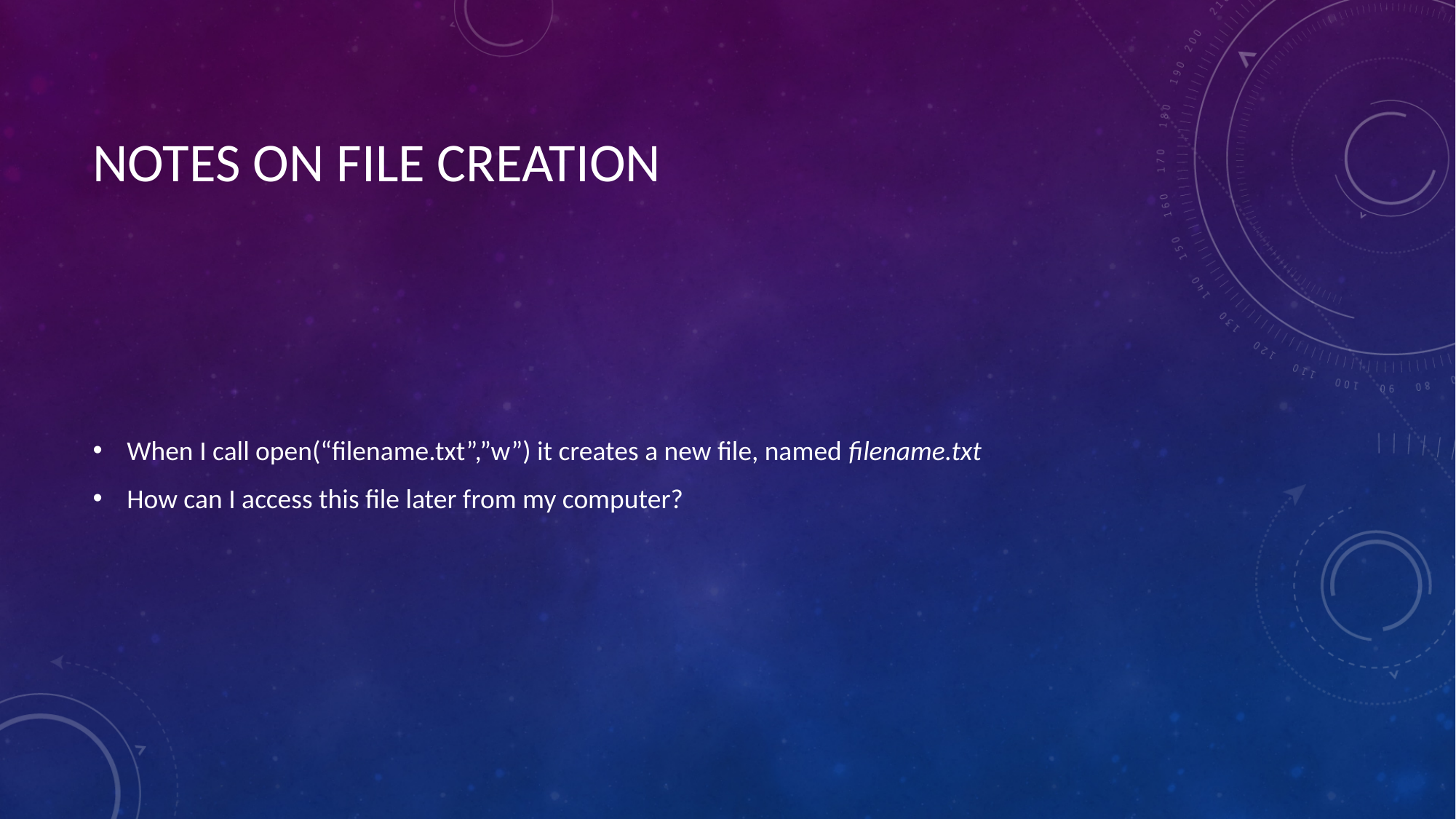

# Notes on File creation
When I call open(“filename.txt”,”w”) it creates a new file, named filename.txt
How can I access this file later from my computer?